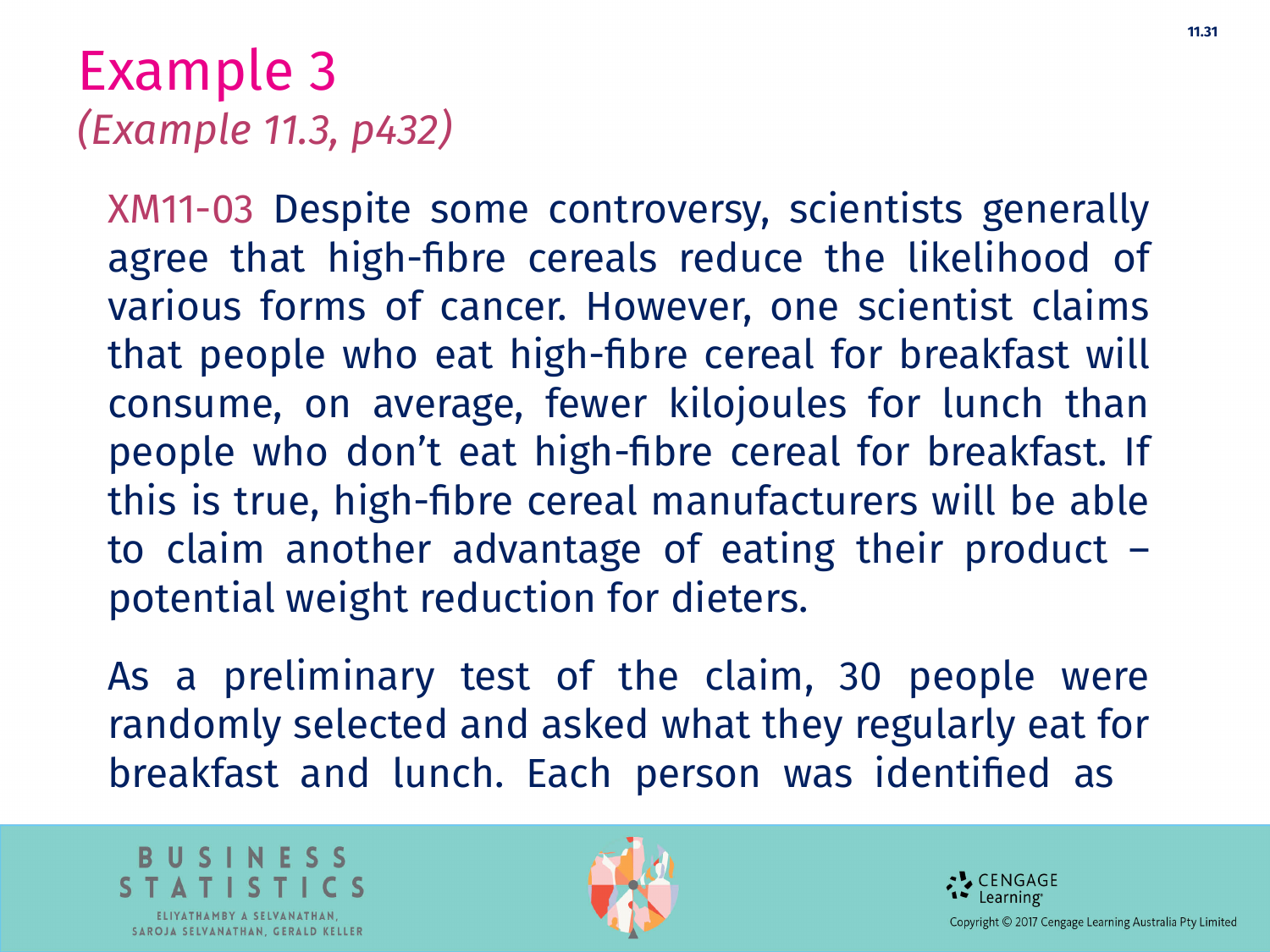

11.31
# Example 3 (Example 11.3, p432)
XM11-03 Despite some controversy, scientists generally agree that high-fibre cereals reduce the likelihood of various forms of cancer. However, one scientist claims that people who eat high-fibre cereal for breakfast will consume, on average, fewer kilojoules for lunch than people who don’t eat high-fibre cereal for breakfast. If this is true, high-fibre cereal manufacturers will be able to claim another advantage of eating their product – potential weight reduction for dieters.
As a preliminary test of the claim, 30 people were randomly selected and asked what they regularly eat for breakfast  and  lunch.  Each  person  was  identified  as